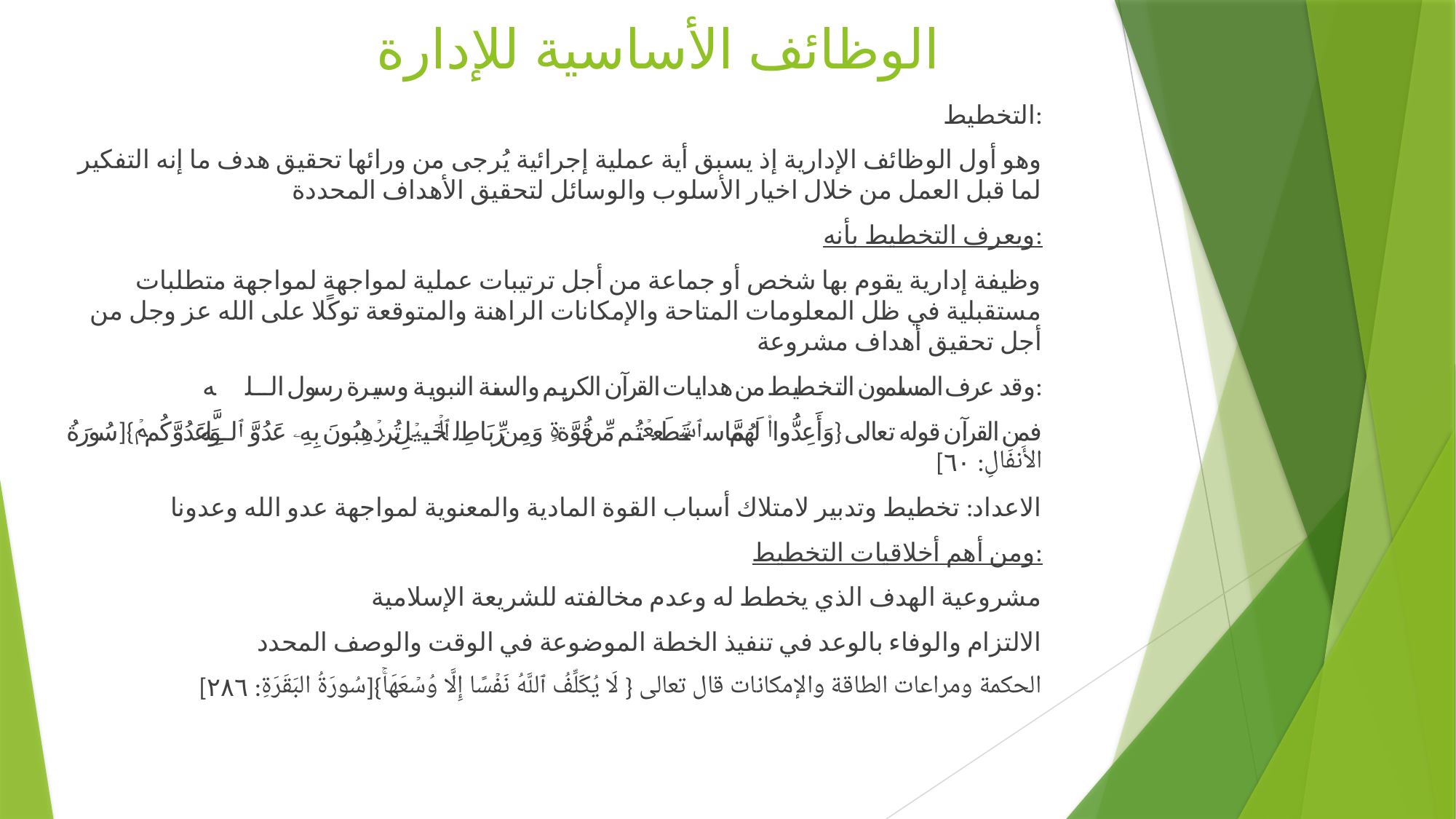

# الوظائف الأساسية للإدارة
التخطيط:
وهو أول الوظائف الإدارية إذ يسبق أية عملية إجرائية يُرجى من ورائها تحقيق هدف ما إنه التفكير لما قبل العمل من خلال اخيار الأسلوب والوسائل لتحقيق الأهداف المحددة
ويعرف التخطيط بأنه:
وظيفة إدارية يقوم بها شخص أو جماعة من أجل ترتيبات عملية لمواجهة لمواجهة متطلبات مستقبلية في ظل المعلومات المتاحة والإمكانات الراهنة والمتوقعة توكًلا على الله عز وجل من أجل تحقيق أهداف مشروعة
وقد عرف المسلمون التخطيط من هدايات القرآن الكريم والسنة النبوية وسيرة رسول الله ﷺ:
فمن القرآن قوله تعالى { وَأَعِدُّوا۟ لَهُم مَّا ٱسۡتَطَعۡتُم مِّن قُوَّةࣲ وَمِن رِّبَاطِ ٱلۡخَیۡلِ تُرۡهِبُونَ بِهِۦ عَدُوَّ ٱللَّهِ وَعَدُوَّكُمۡ}[سُورَةُ الأَنفَالِ: ٦٠]
الاعداد: تخطيط وتدبير لامتلاك أسباب القوة المادية والمعنوية لمواجهة عدو الله وعدونا
ومن أهم أخلاقيات التخطيط:
مشروعية الهدف الذي يخطط له وعدم مخالفته للشريعة الإسلامية
الالتزام والوفاء بالوعد في تنفيذ الخطة الموضوعة في الوقت والوصف المحدد
الحكمة ومراعات الطاقة والإمكانات قال تعالى { لَا یُكَلِّفُ ٱللَّهُ نَفۡسًا إِلَّا وُسۡعَهَاۚ}[سُورَةُ البَقَرَةِ: ٢٨٦]